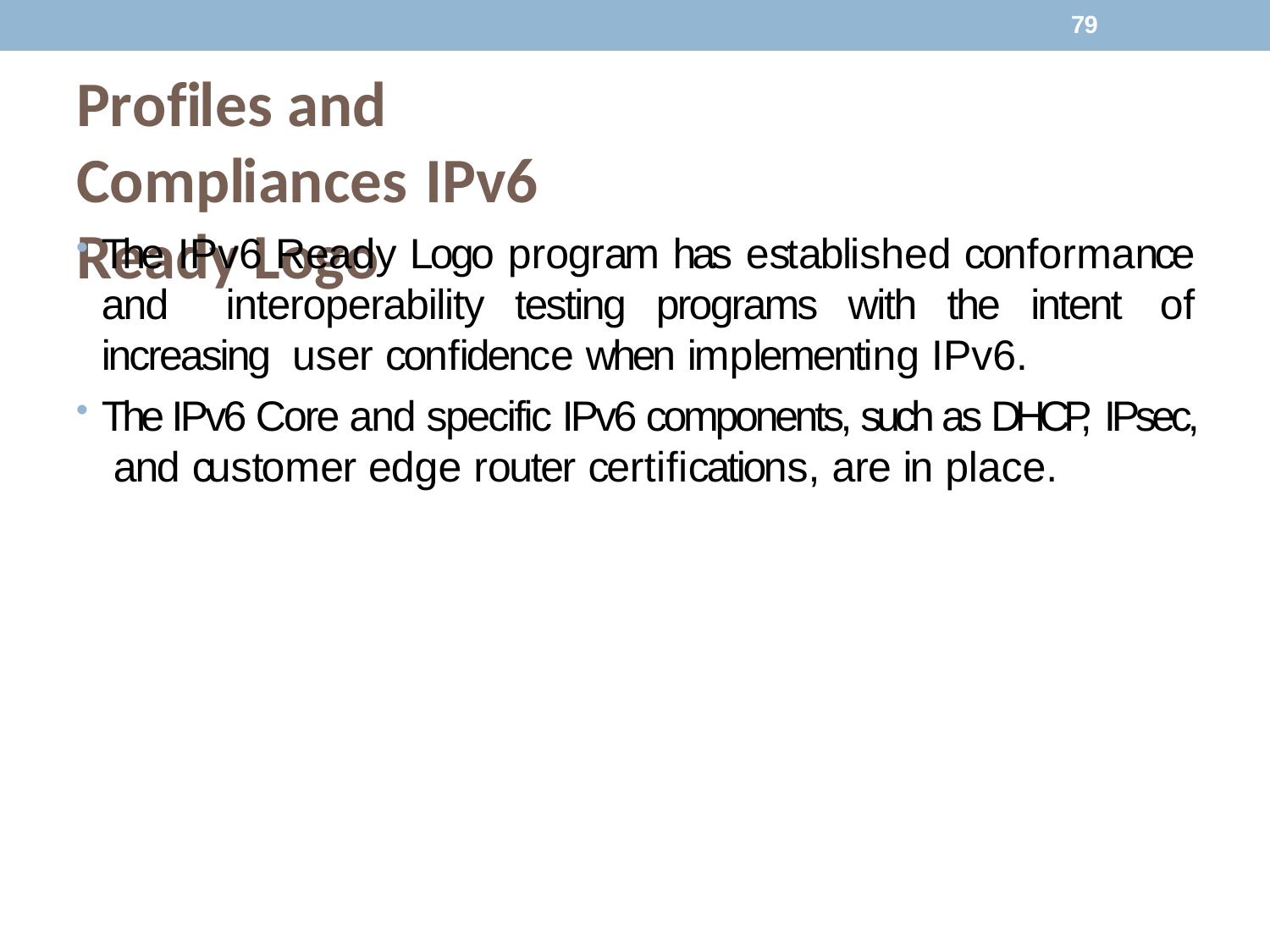

79
# Profiles and Compliances  IPv6 Ready Logo
The IPv6 Ready Logo program has established conformance and  interoperability testing programs with the intent of increasing  user confidence when implementing IPv6.
The IPv6 Core and specific IPv6 components, such as DHCP, IPsec,  and customer edge router certifications, are in place.